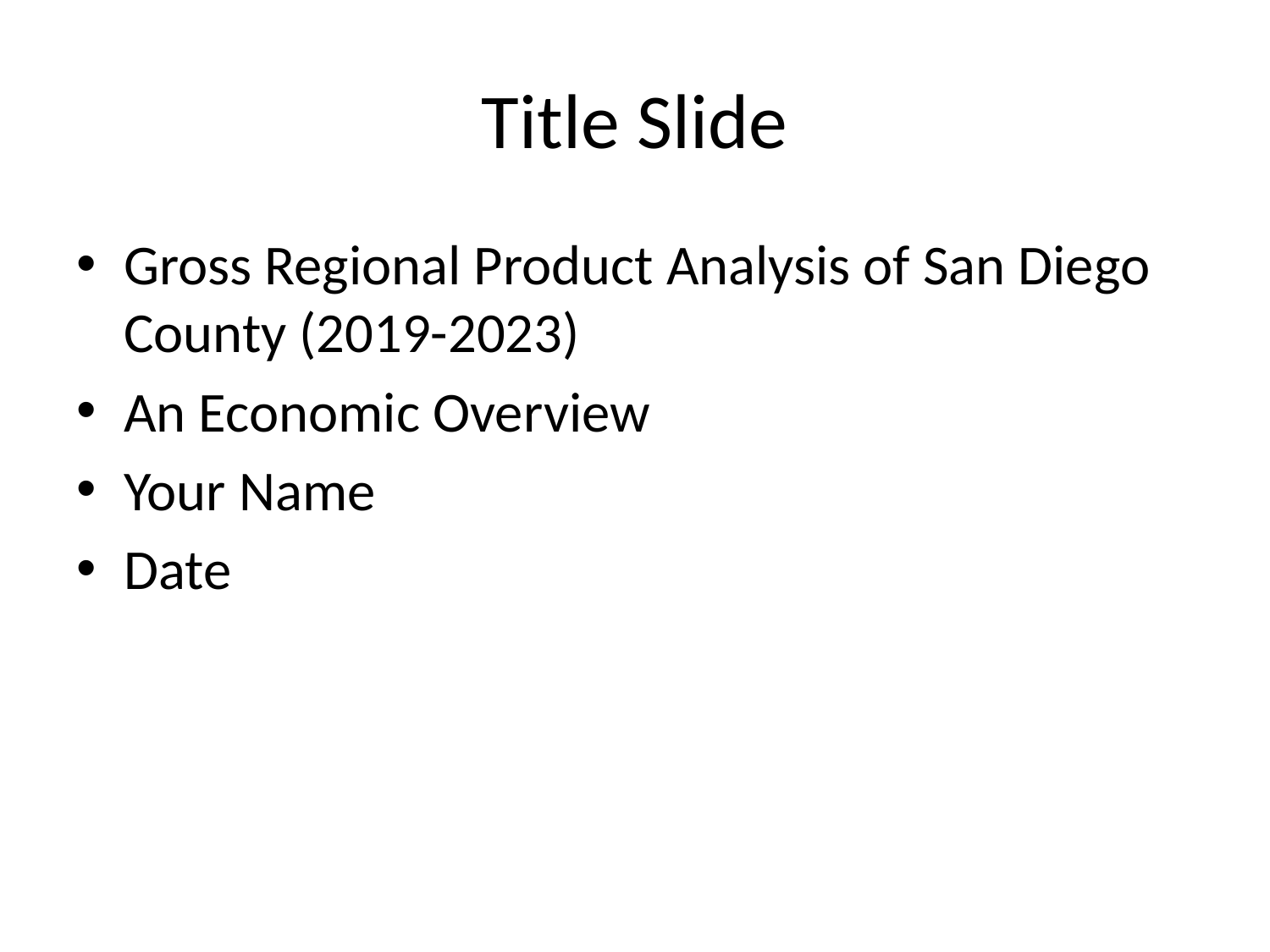

# Title Slide
Gross Regional Product Analysis of San Diego County (2019-2023)
An Economic Overview
Your Name
Date